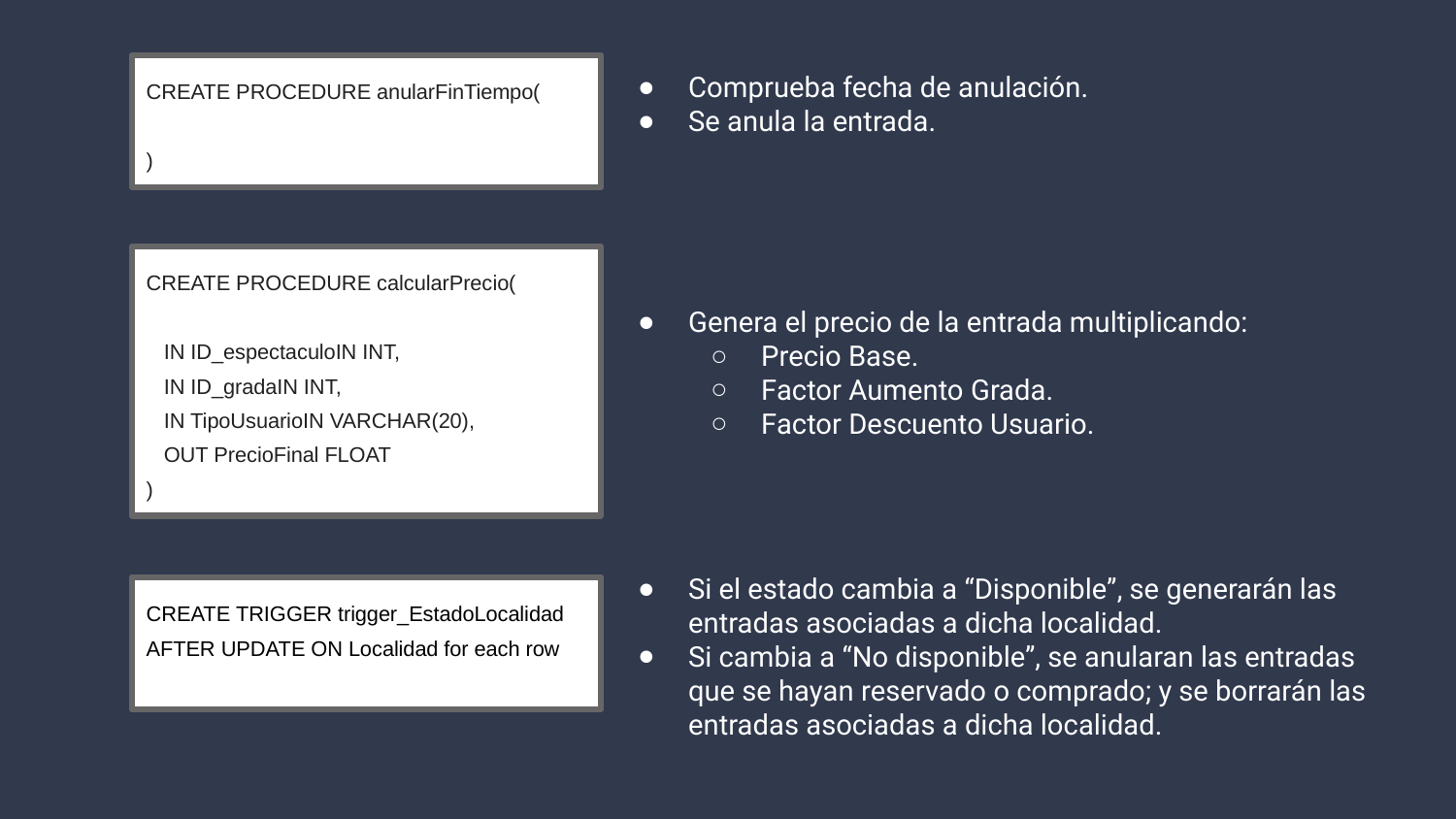

CREATE PROCEDURE anularFinTiempo(

)
Comprueba fecha de anulación.
Se anula la entrada.
CREATE PROCEDURE calcularPrecio(

   IN ID_espectaculoIN INT,
   IN ID_gradaIN INT,
   IN TipoUsuarioIN VARCHAR(20),
   OUT PrecioFinal FLOAT
)
Genera el precio de la entrada multiplicando:
Precio Base.
Factor Aumento Grada.
Factor Descuento Usuario.
Si el estado cambia a “Disponible”, se generarán las entradas asociadas a dicha localidad.
Si cambia a “No disponible”, se anularan las entradas que se hayan reservado o comprado; y se borrarán las entradas asociadas a dicha localidad.
CREATE TRIGGER trigger_EstadoLocalidad AFTER UPDATE ON Localidad for each row